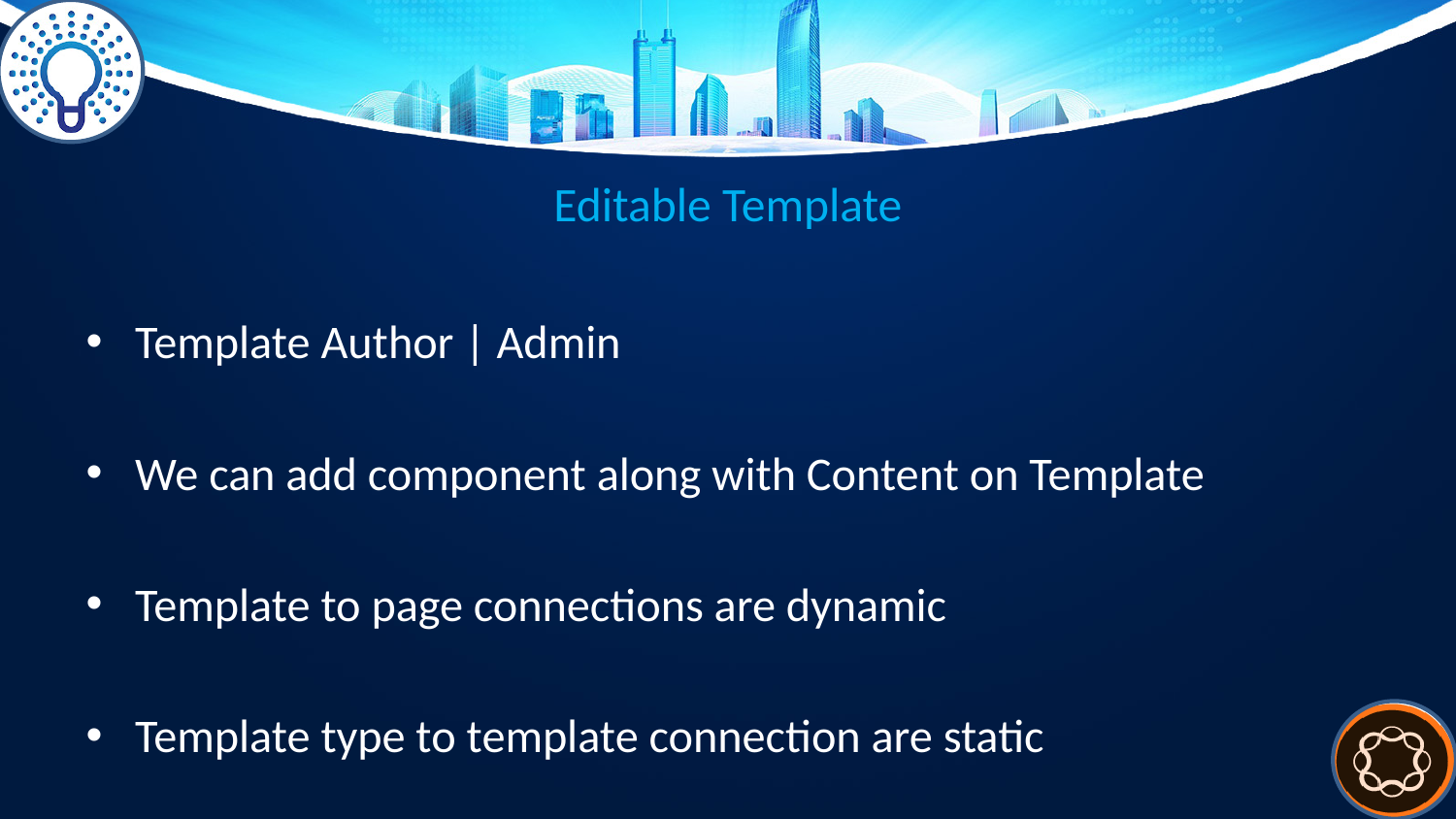

# Editable Template

Template Author | Admin

We can add component along with Content on Template

Template to page connections are dynamic

Template type to template connection are static